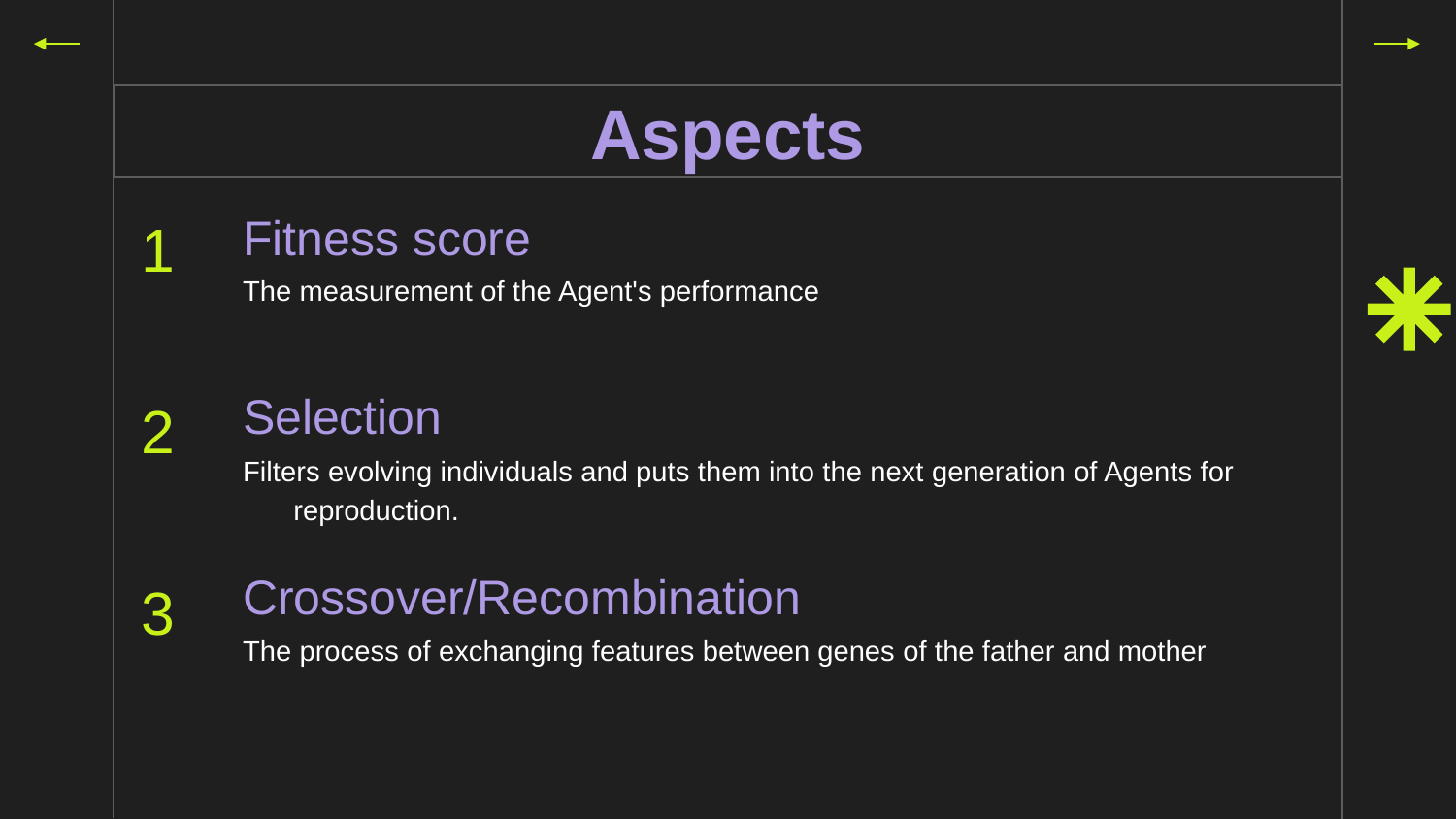

# Aspects
1
Fitness score
The measurement of the Agent's performance
2
Selection
Filters evolving individuals and puts them into the next generation of Agents for reproduction.
3
Crossover/Recombination
The process of exchanging features between genes of the father and mother